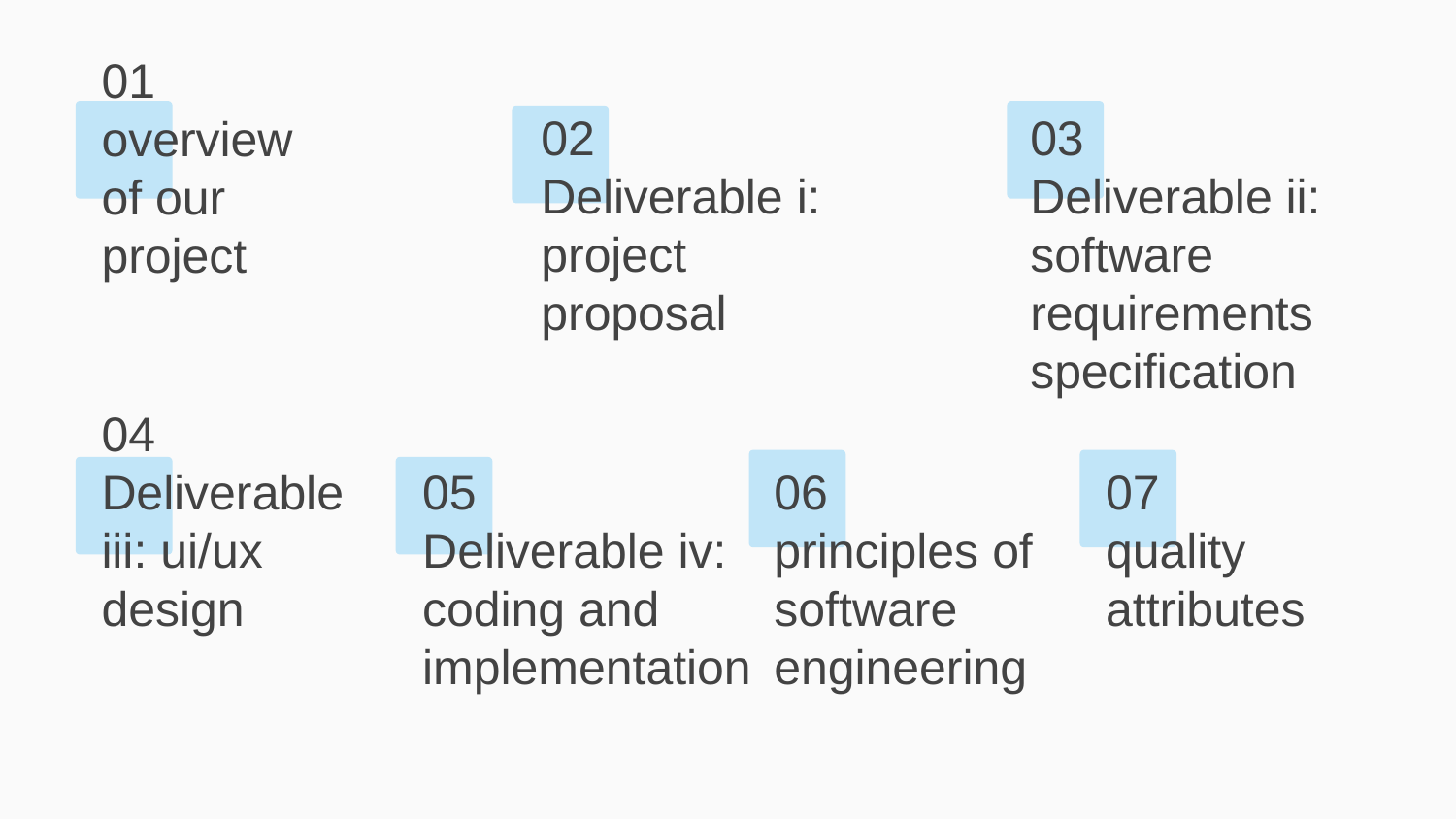

01
overview of our project
# 02
Deliverable i: project proposal

03
Deliverable ii: software requirements specification

06
principles of software engineering
04
Deliverable iii: ui/ux design

05
Deliverable iv: coding and implementation
07
quality attributes